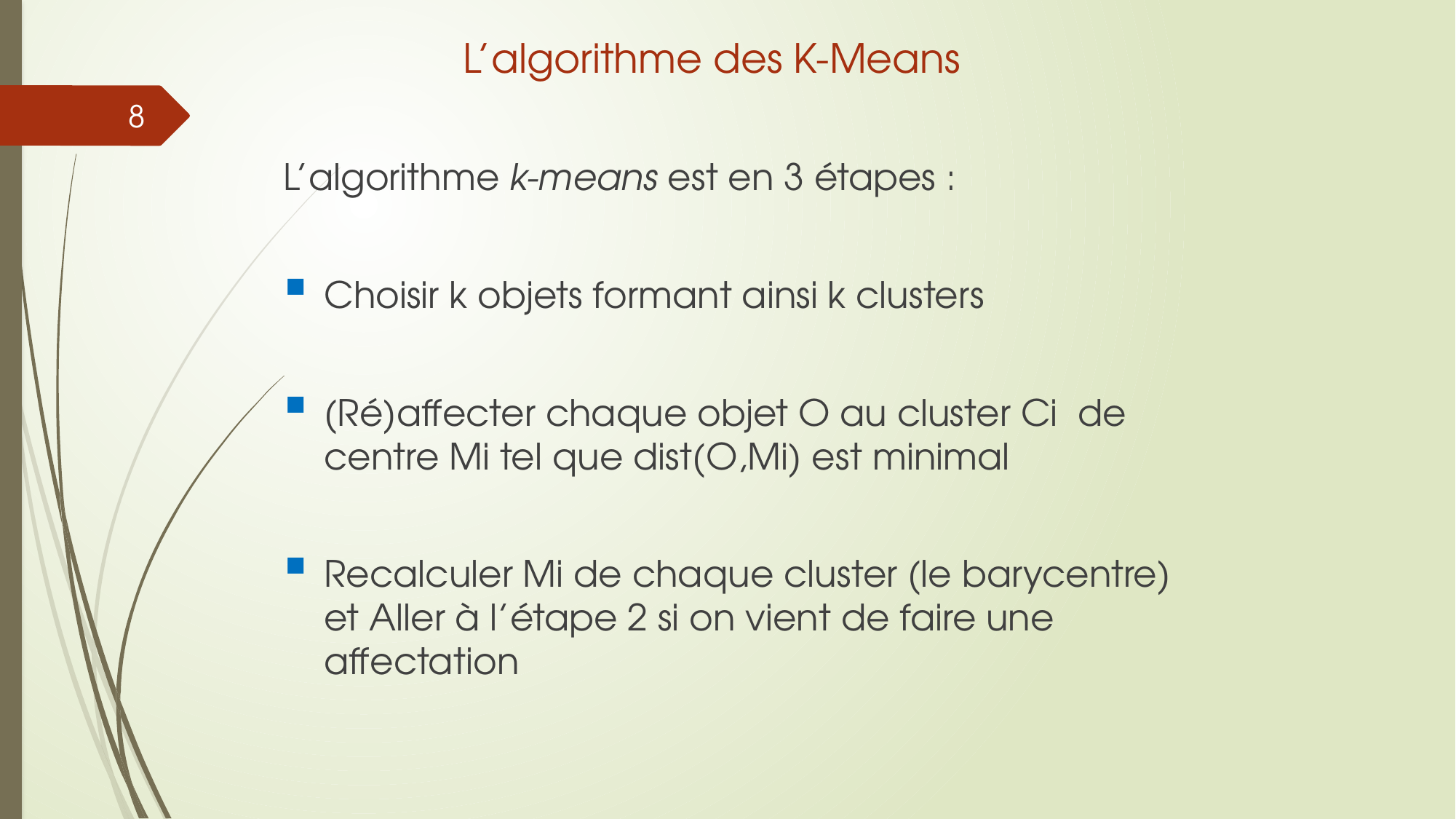

# L’algorithme des K-Means
8
L’algorithme k-means est en 3 étapes :

Choisir k objets formant ainsi k clusters

(Ré)affecter chaque objet O au cluster Ci  de centre Mi tel que dist(O,Mi) est minimal

Recalculer Mi de chaque cluster (le barycentre) et Aller à l’étape 2 si on vient de faire une affectation